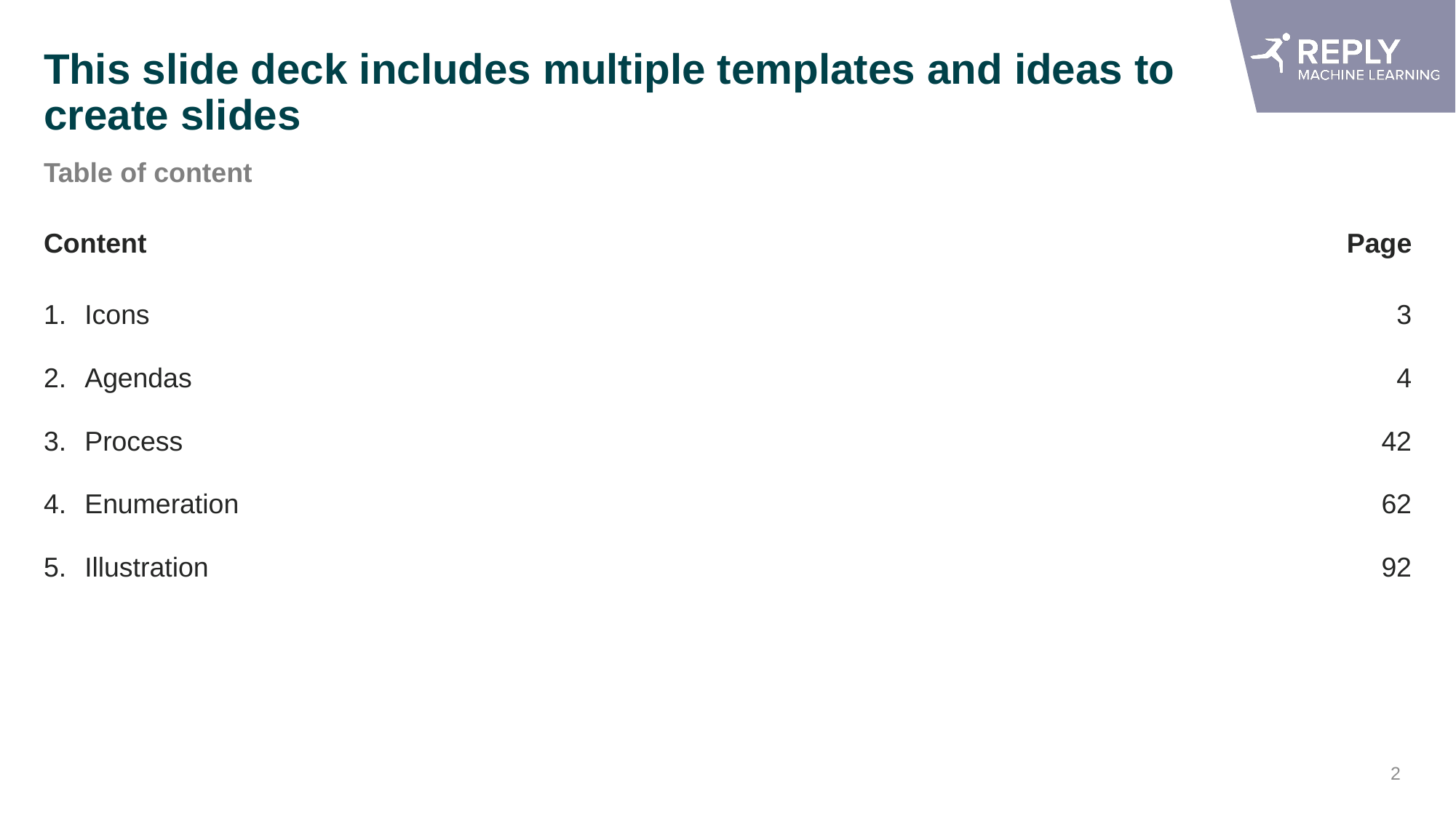

# This slide deck includes multiple templates and ideas to create slides
Table of content
Content
Page
Icons
Agendas
Process
Enumeration
Illustration
3
4
42
62
92

2